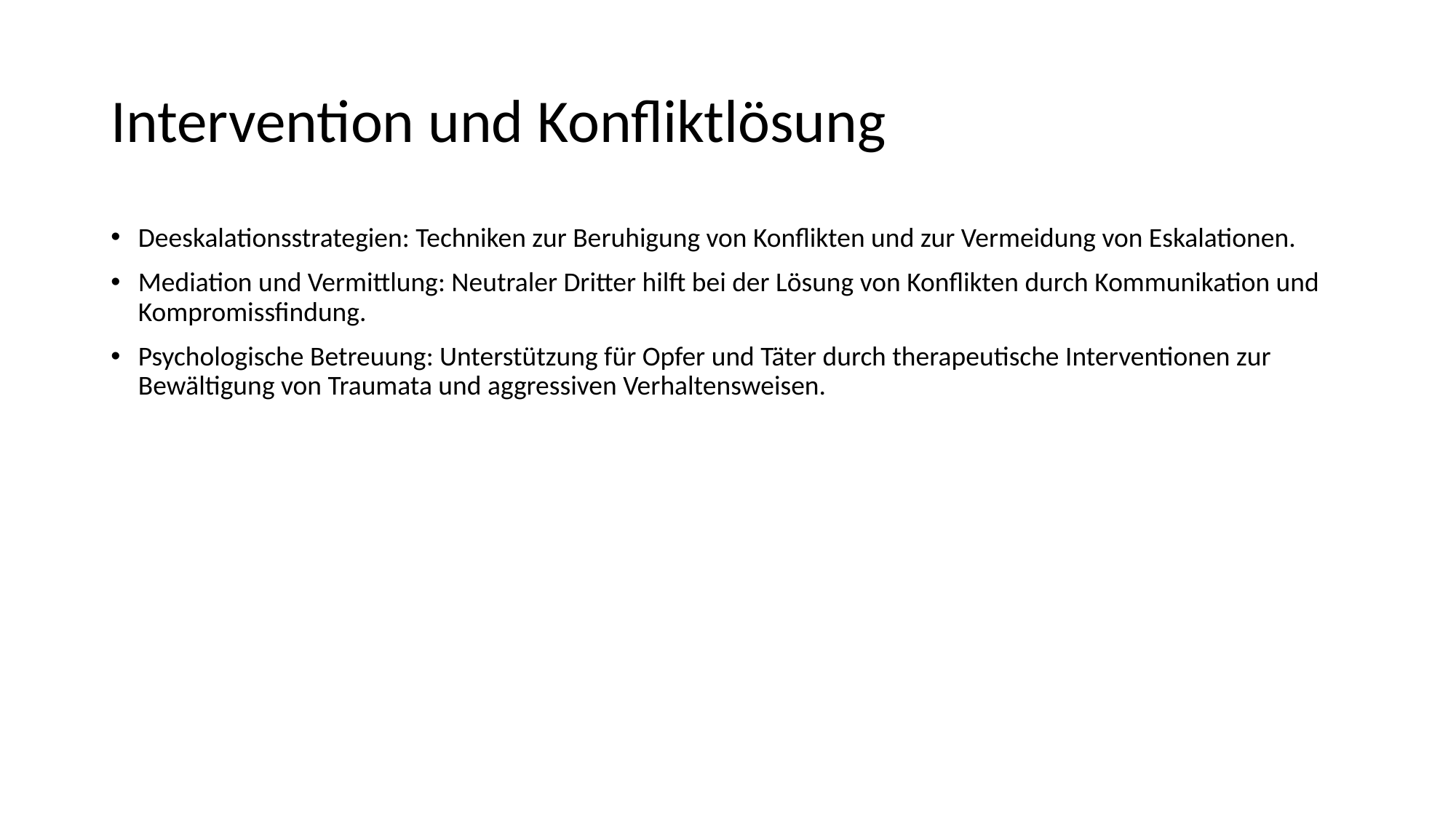

# Intervention und Konfliktlösung
Deeskalationsstrategien: Techniken zur Beruhigung von Konflikten und zur Vermeidung von Eskalationen.
Mediation und Vermittlung: Neutraler Dritter hilft bei der Lösung von Konflikten durch Kommunikation und Kompromissfindung.
Psychologische Betreuung: Unterstützung für Opfer und Täter durch therapeutische Interventionen zur Bewältigung von Traumata und aggressiven Verhaltensweisen.